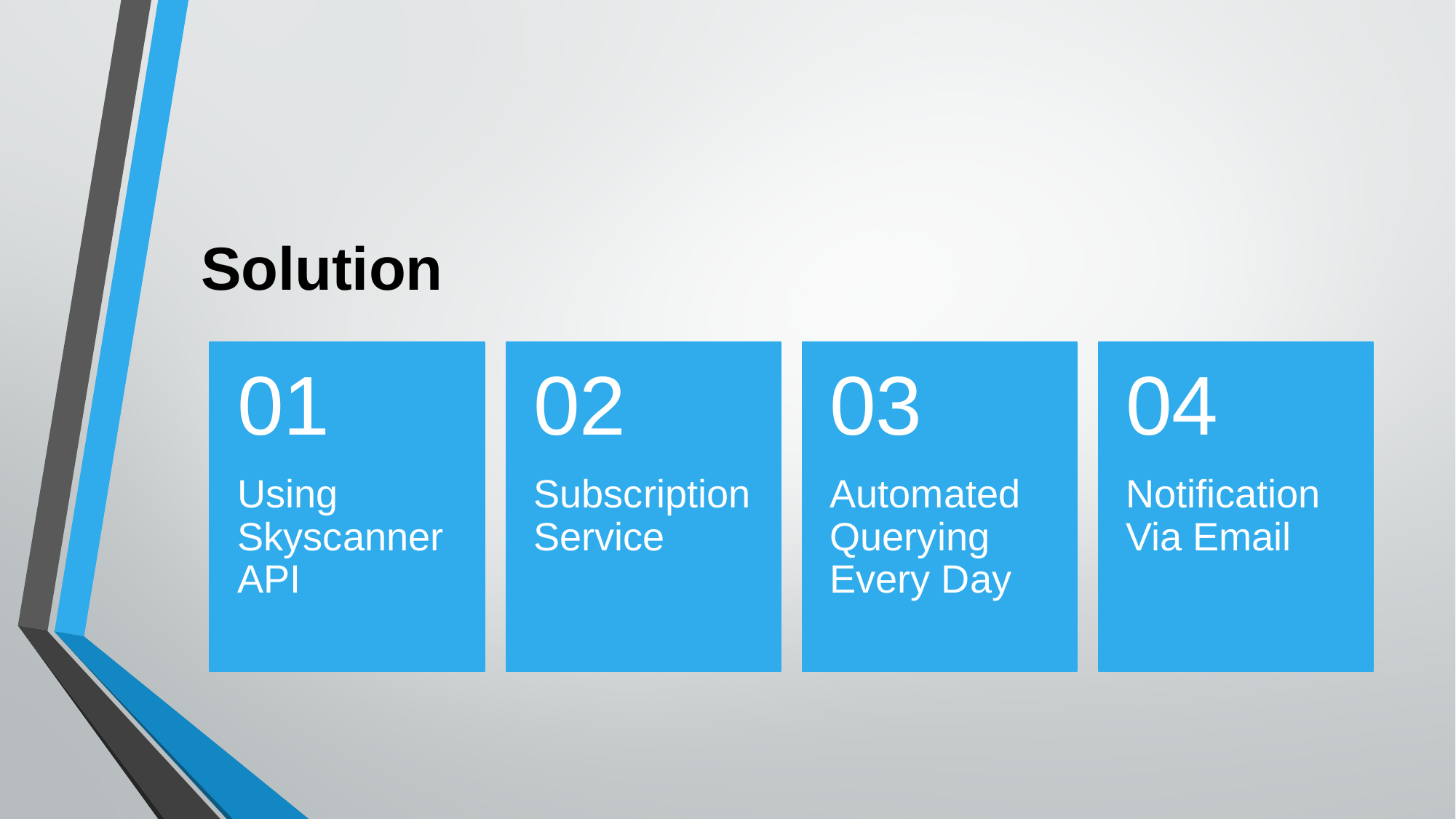

# Solution
Using Skyscanner API
01
Subscription Service
02
Automated Querying Every Day
03
Notification Via Email
04